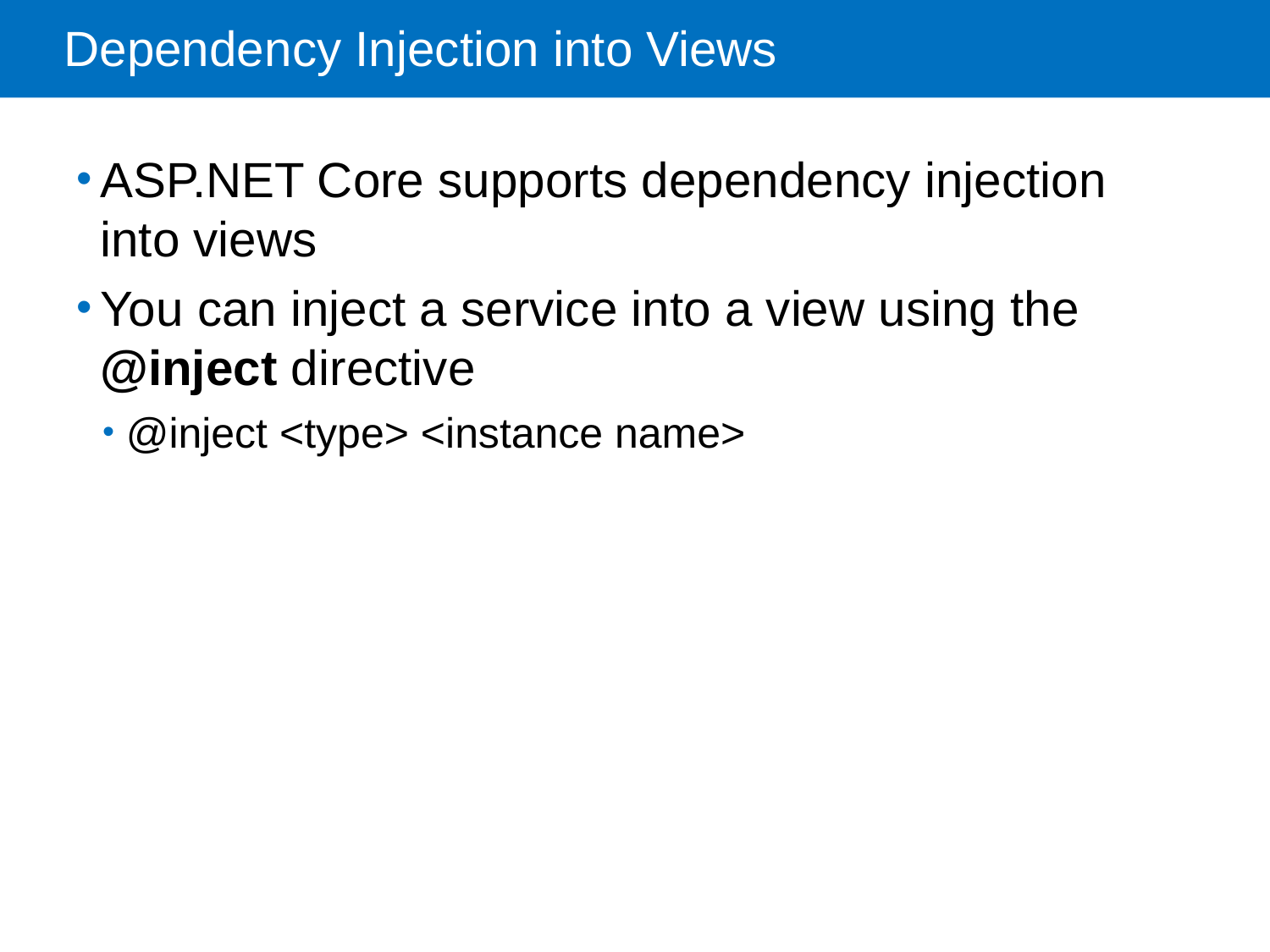

# Dependency Injection into Views
ASP.NET Core supports dependency injection into views
You can inject a service into a view using the @inject directive
@inject <type> <instance name>